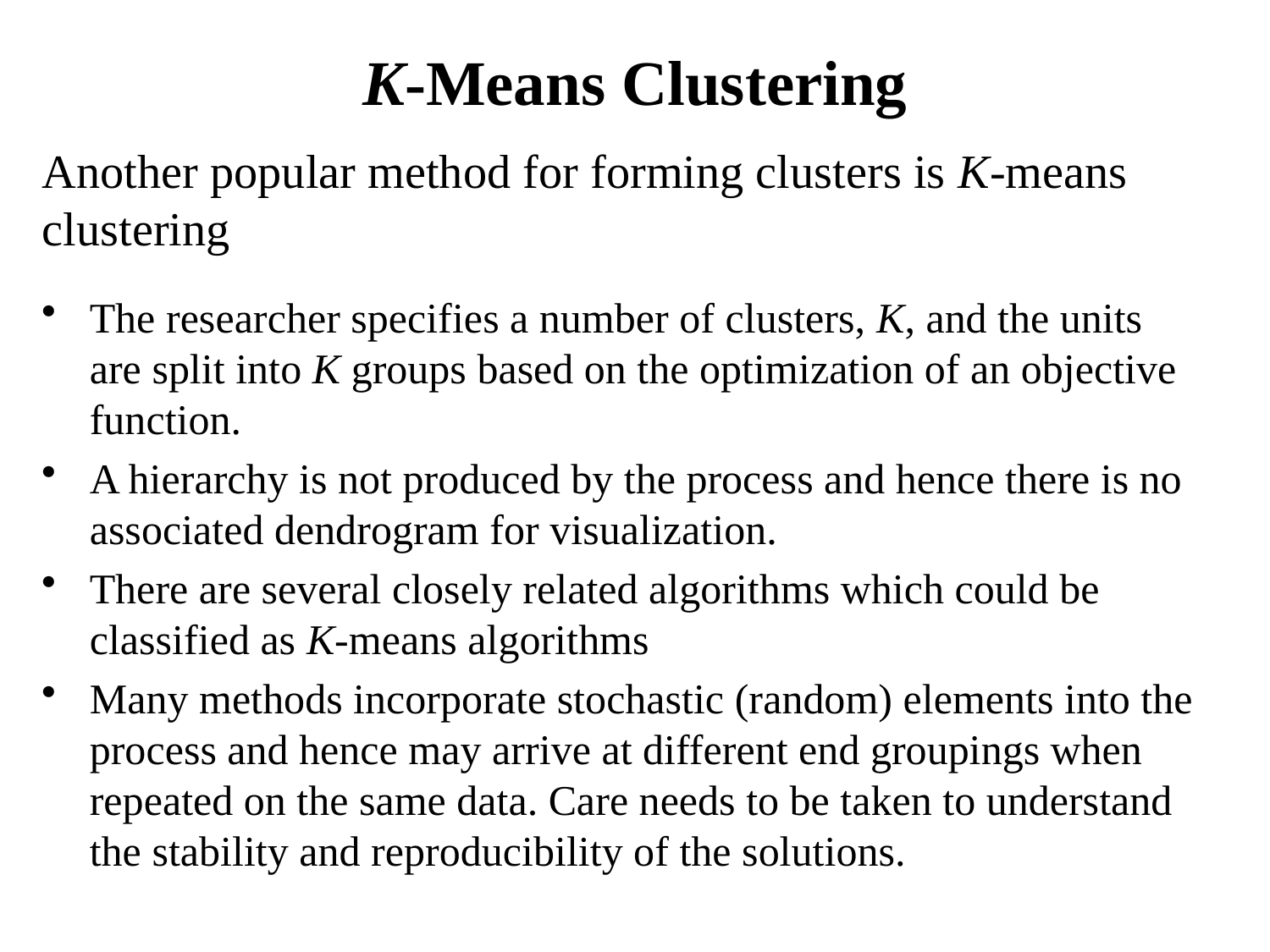

# K-Means Clustering
Another popular method for forming clusters is K-means clustering

The researcher specifies a number of clusters, K, and the units are split into K groups based on the optimization of an objective function.
A hierarchy is not produced by the process and hence there is no associated dendrogram for visualization.
There are several closely related algorithms which could be classified as K-means algorithms
Many methods incorporate stochastic (random) elements into the process and hence may arrive at different end groupings when repeated on the same data. Care needs to be taken to understand the stability and reproducibility of the solutions.